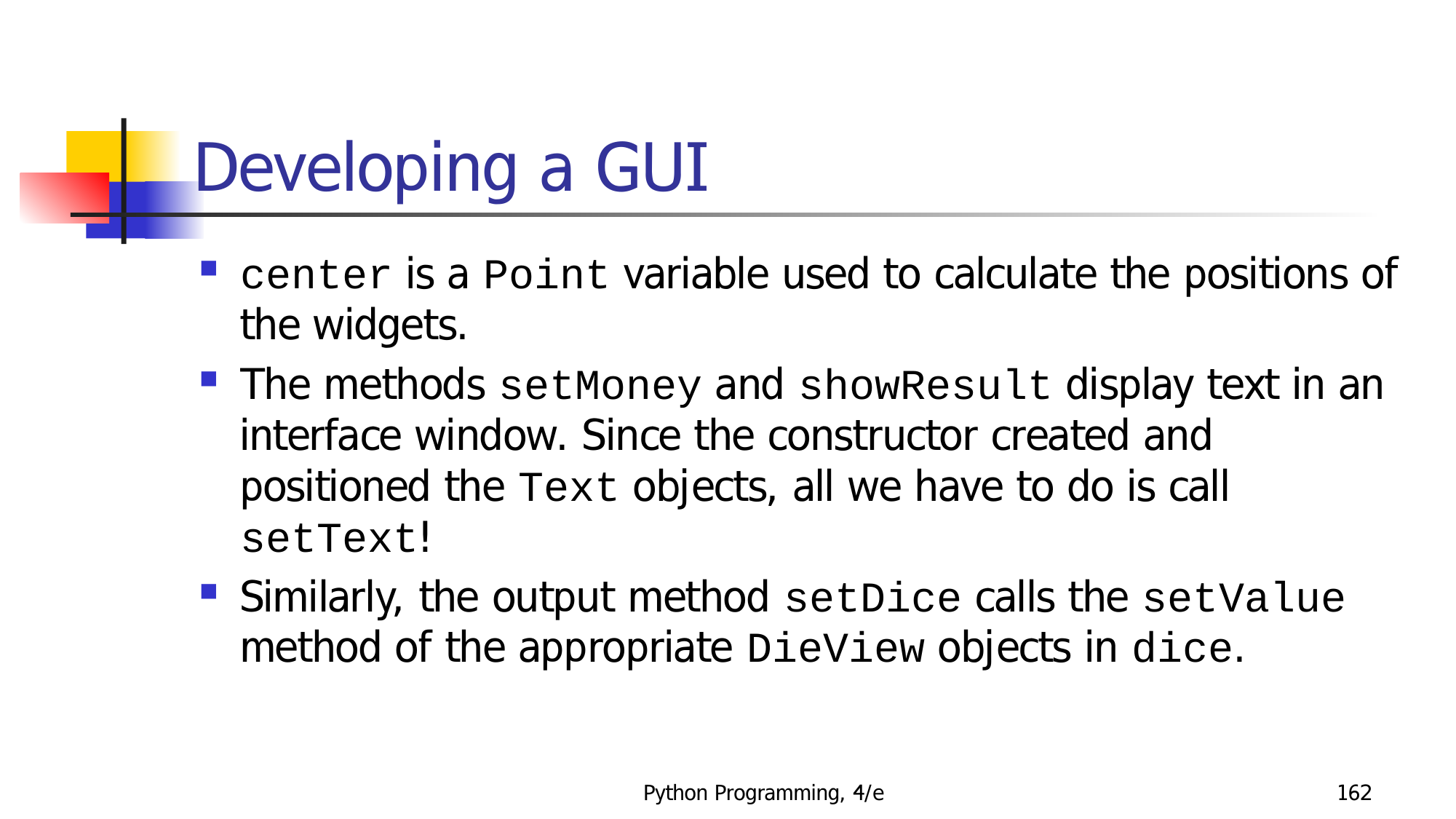

# Developing a GUI
center is a Point variable used to calculate the positions of the widgets.
The methods setMoney and showResult display text in an interface window. Since the constructor created and positioned the Text objects, all we have to do is call setText!
Similarly, the output method setDice calls the setValue method of the appropriate DieView objects in dice.
Python Programming, 4/e
162